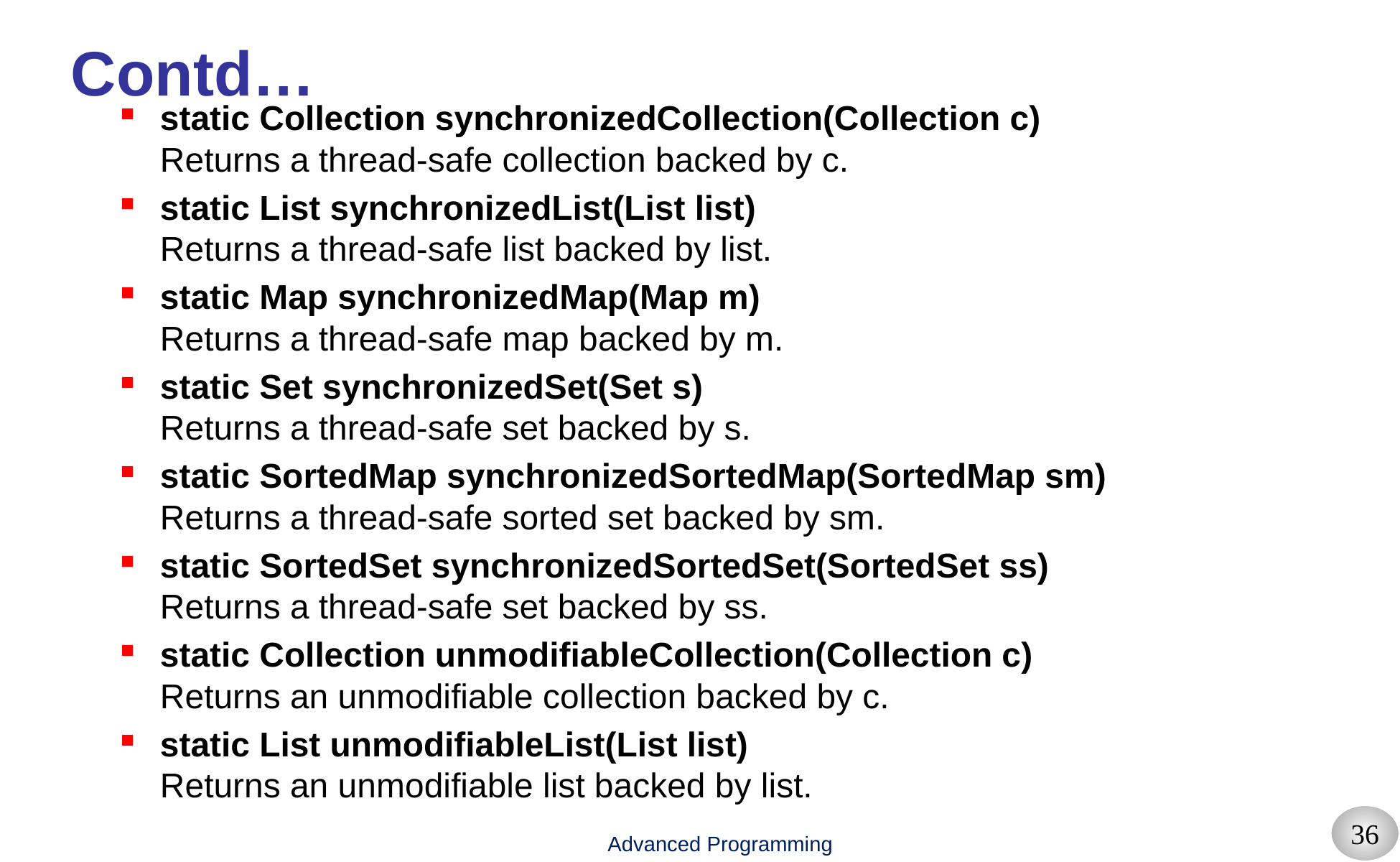

# Contd…
static Collection synchronizedCollection(Collection c)
Returns a thread-safe collection backed by c.
static List synchronizedList(List list)
Returns a thread-safe list backed by list.
static Map synchronizedMap(Map m)
Returns a thread-safe map backed by m.
static Set synchronizedSet(Set s)
Returns a thread-safe set backed by s.
static SortedMap synchronizedSortedMap(SortedMap sm)
Returns a thread-safe sorted set backed by sm.
static SortedSet synchronizedSortedSet(SortedSet ss)
Returns a thread-safe set backed by ss.
static Collection unmodifiableCollection(Collection c)
Returns an unmodifiable collection backed by c.
static List unmodifiableList(List list)
Returns an unmodifiable list backed by list.

Advanced Programming